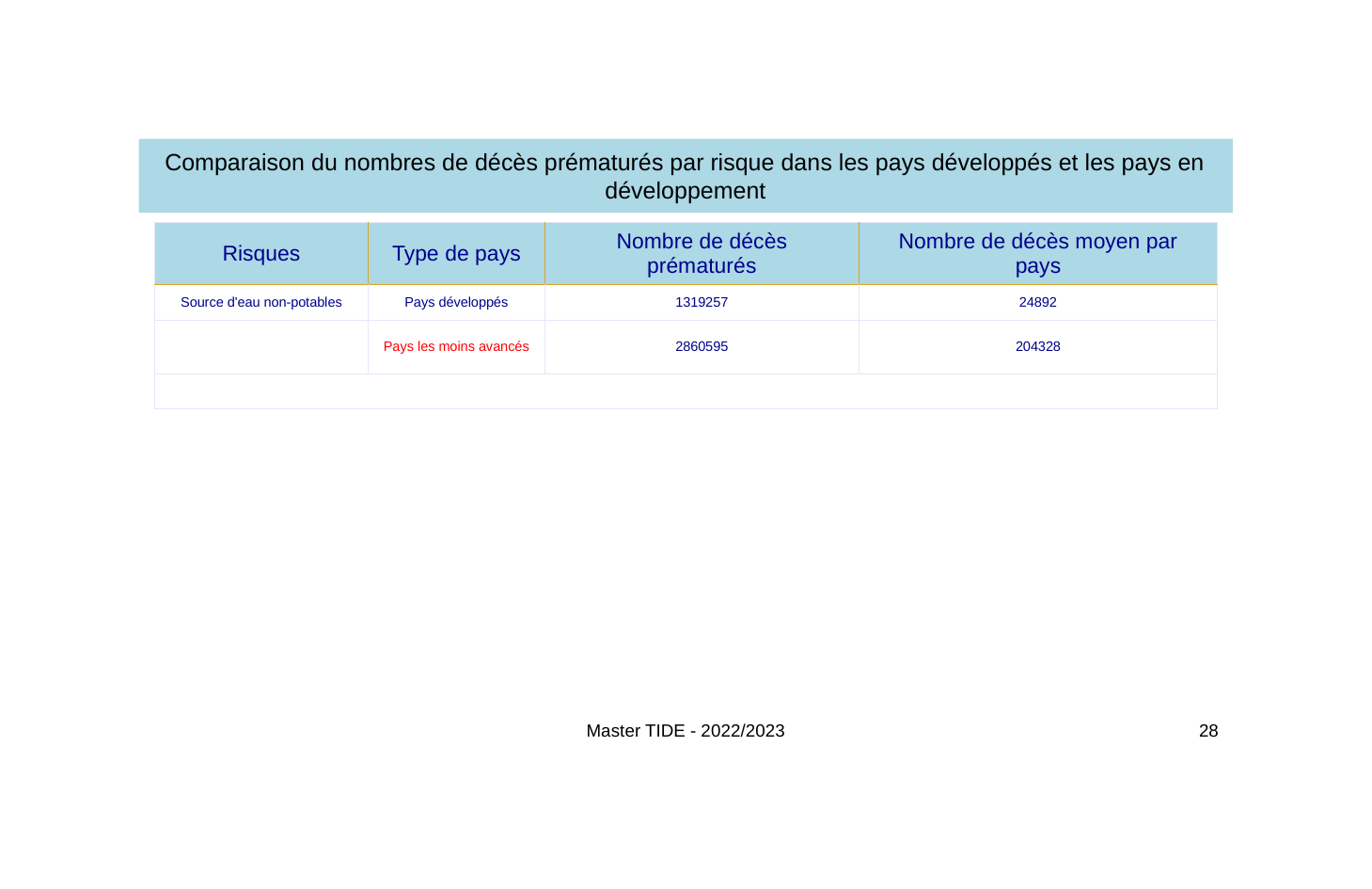

Comparaison du nombres de décès prématurés par risque dans les pays développés et les pays en
développement
| Risques | Type de pays | Nombre de décès prématurés | Nombre de décès moyen par pays |
| --- | --- | --- | --- |
| Source d'eau non-potables | Pays développés | 1319257 | 24892 |
|  | Pays les moins avancés | 2860595 | 204328 |
|  |  |  |  |
Master TIDE - 2022/2023
28